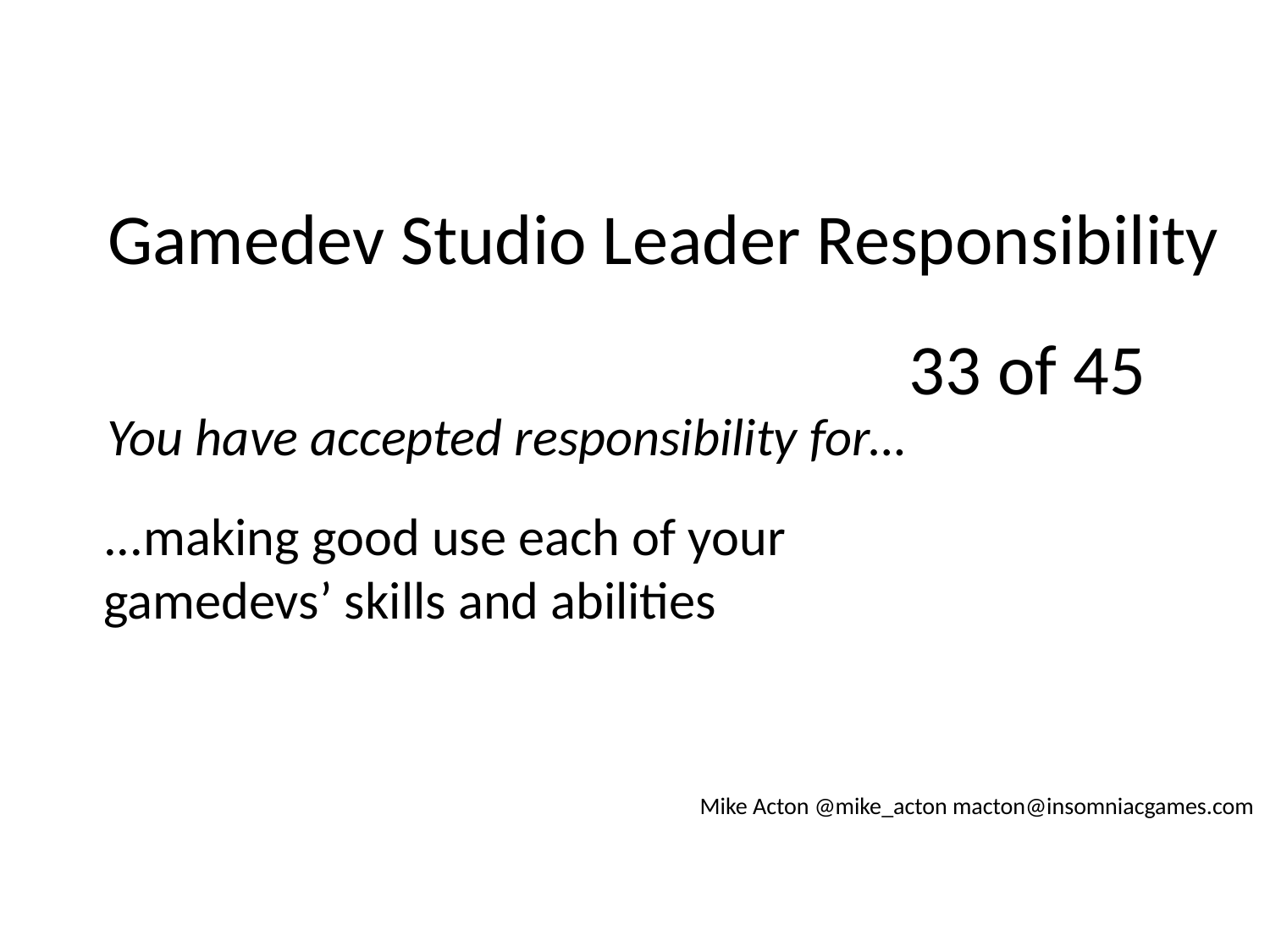

Gamedev Studio Leader Responsibility
33 of 45
You have accepted responsibility for…
...making good use each of your gamedevs’ skills and abilities
Mike Acton @mike_acton macton@insomniacgames.com